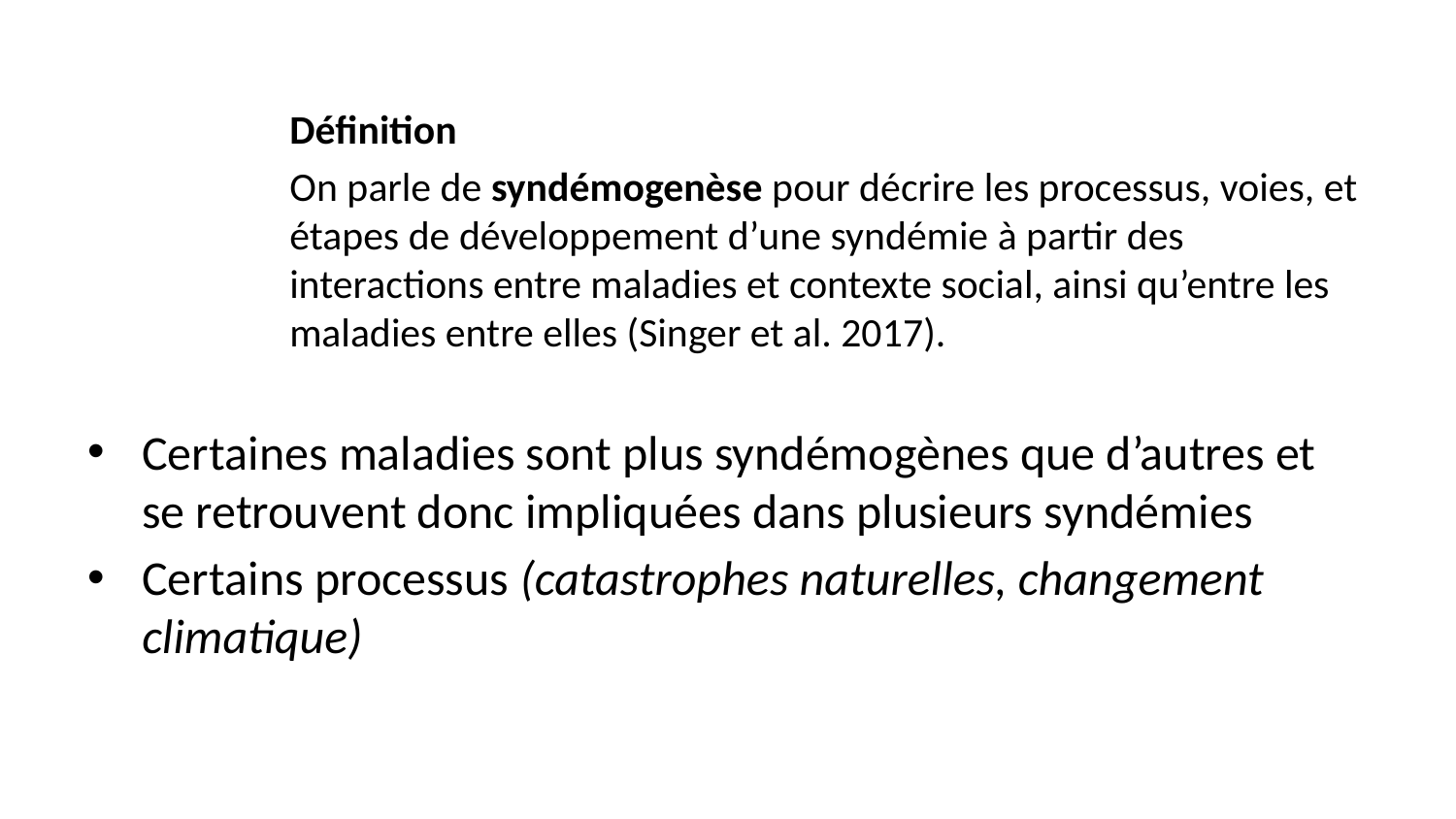

Définition
On parle de syndémogenèse pour décrire les processus, voies, et étapes de développement d’une syndémie à partir des interactions entre maladies et contexte social, ainsi qu’entre les maladies entre elles (Singer et al. 2017).

Certaines maladies sont plus syndémogènes que d’autres et se retrouvent donc impliquées dans plusieurs syndémies
Certains processus (catastrophes naturelles, changement climatique)